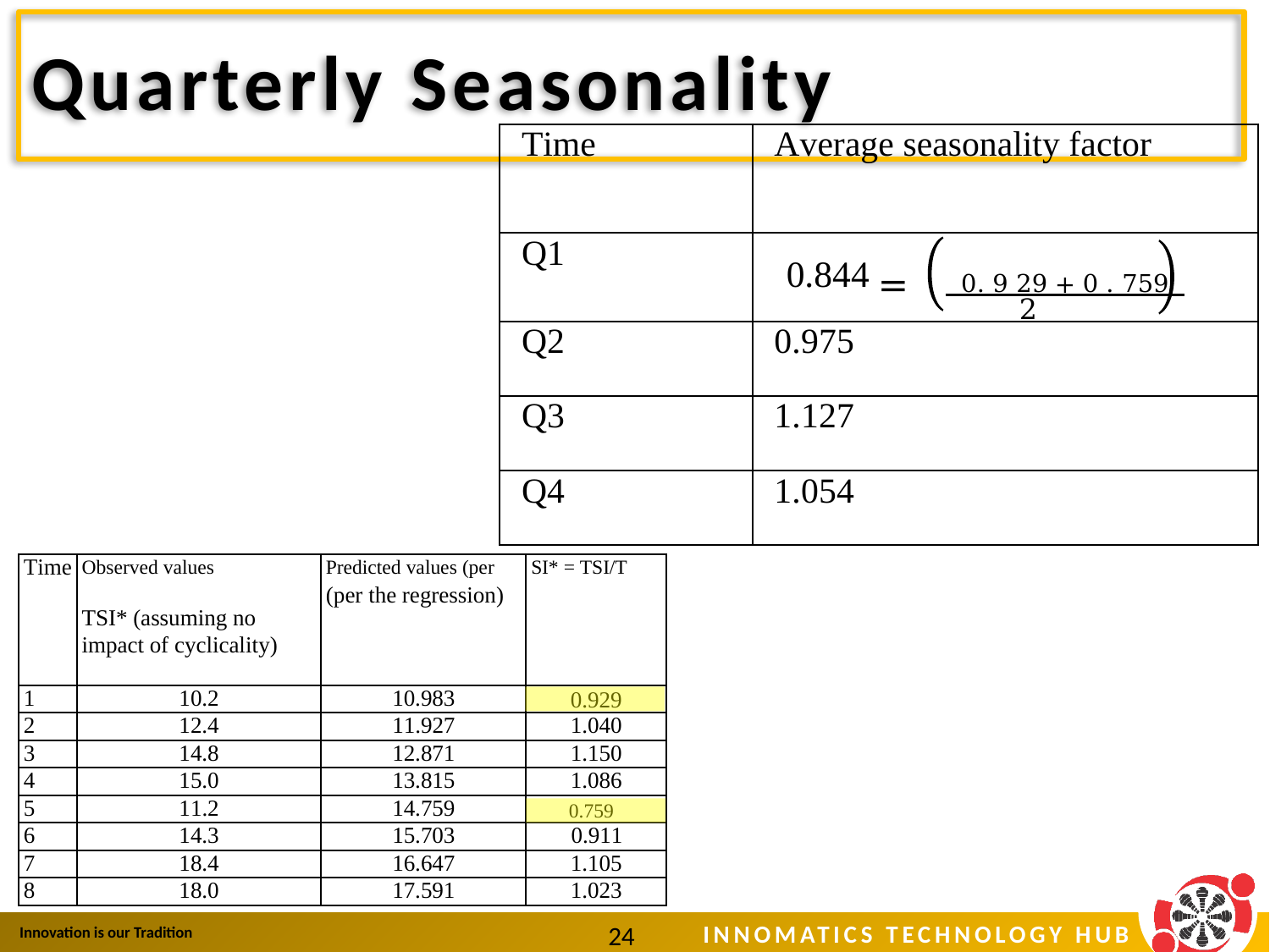

# Quarterly Seasonality

Time
Average seasonality factor
0.844 =     0. 9 29 + 0 . 759

Q1

2

Q2
0.975

Q3
1.127

Q4
1.054

Time

Observed values
TSI* (assuming no impact of cyclicality)
Predicted values (per
(per the regression)
SI* = TSI/T

1
10.2
10.983

0.929

2
12.4
11.927
1.040

3
14.8
12.871
1.150

4
15.0
13.815
1.086

5
11.2
14.759

0.759

6
14.3
15.703
0.911

7
18.4
16.647
1.105

8
18.0
17.591
1.023